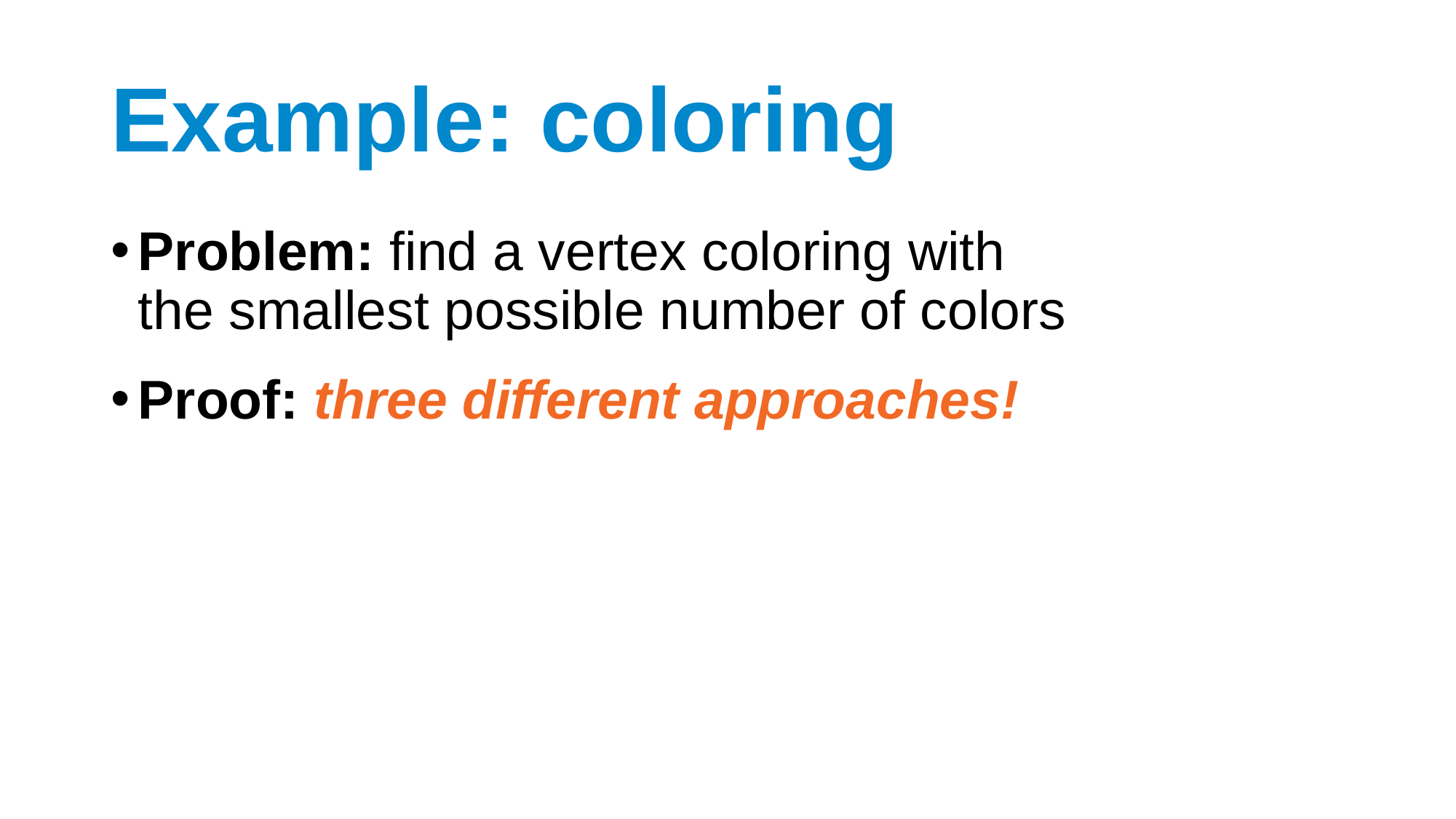

# Example: coloring
Problem: find a vertex coloring with
the smallest possible number of colors
Proof: three different approaches!